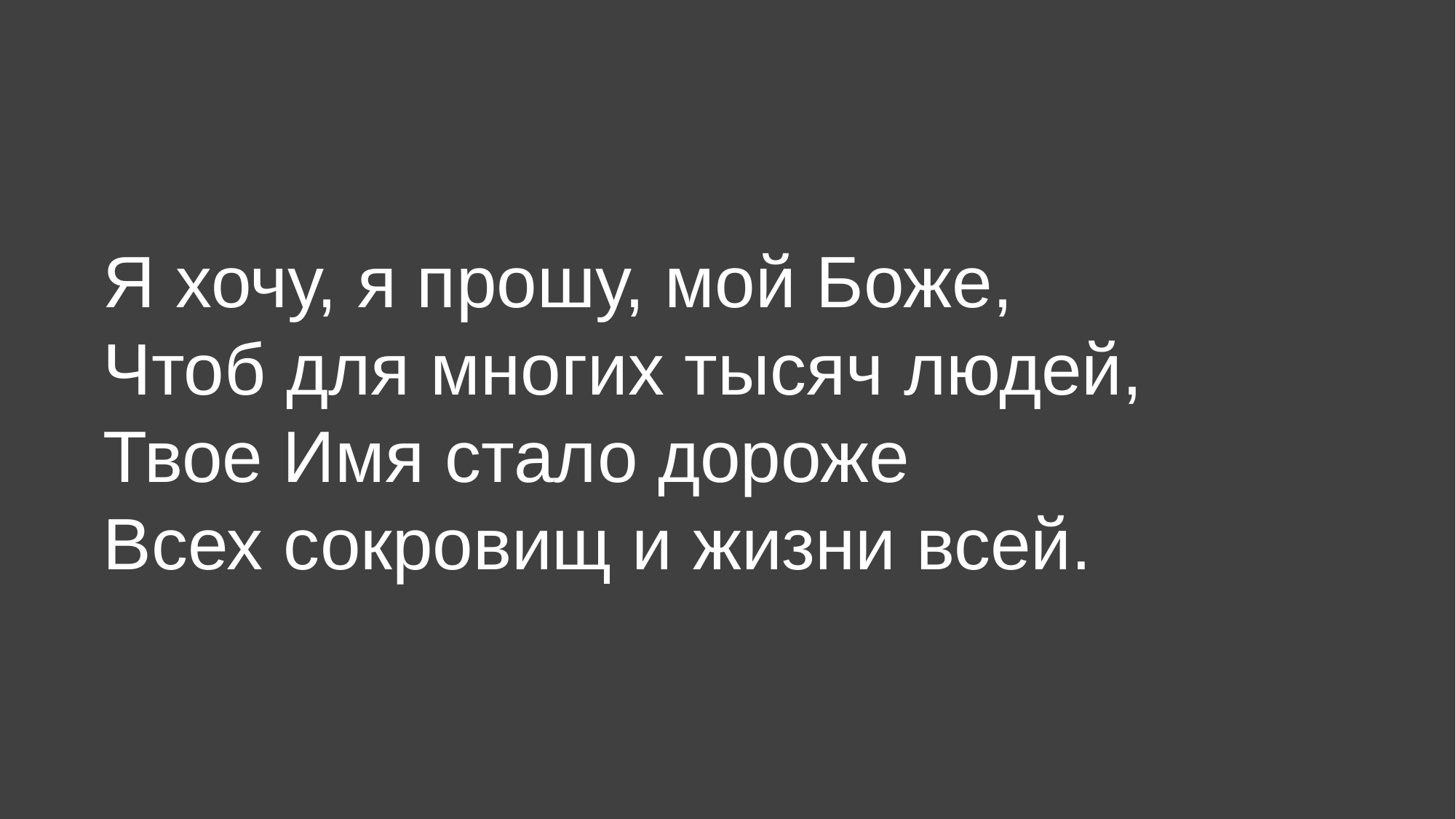

Я хочу, я прошу, мой Боже,
Чтоб для многих тысяч людей,
Твое Имя стало дороже
Всех сокровищ и жизни всей.